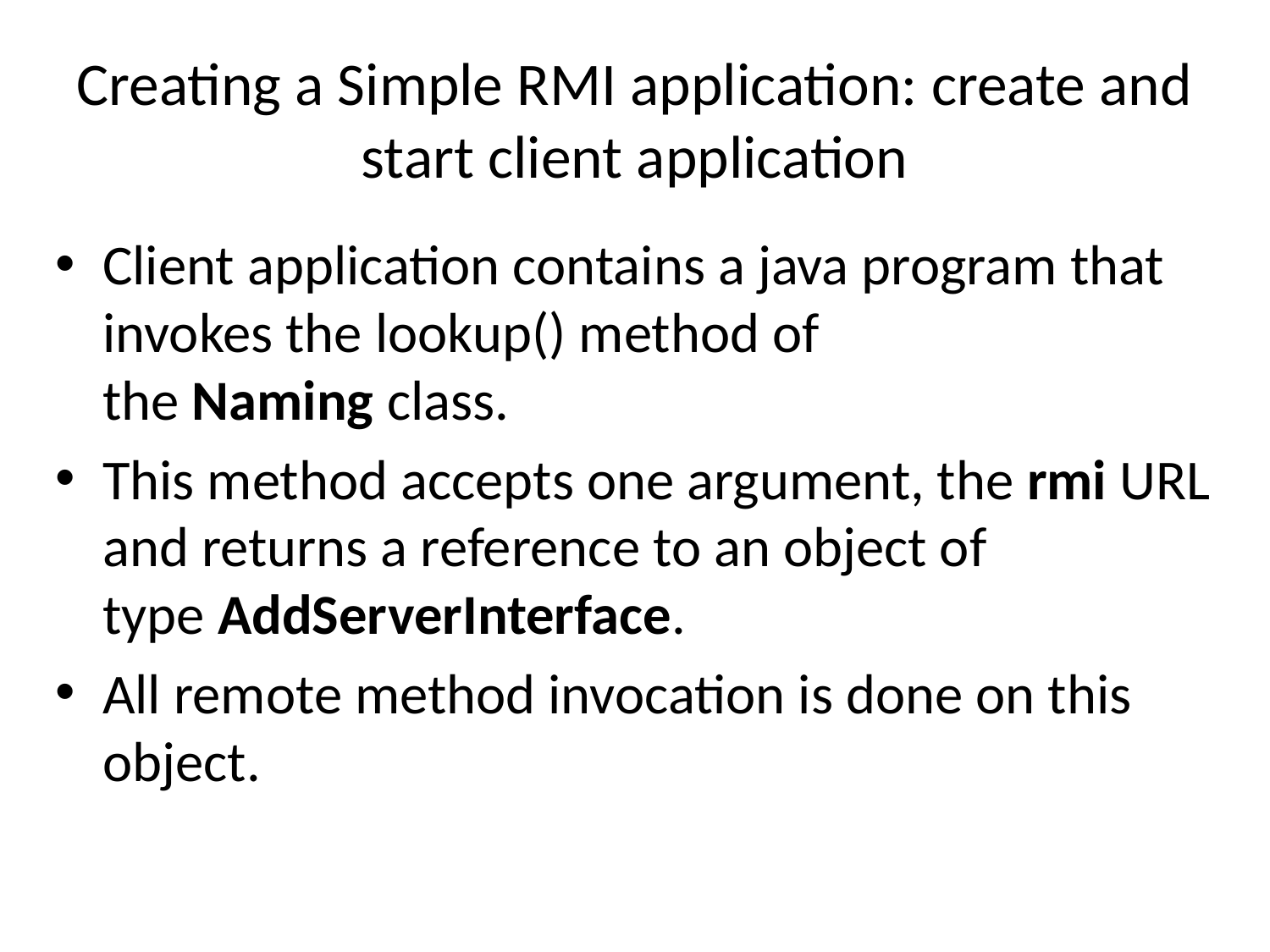

# Creating a Simple RMI application: create and start client application
Client application contains a java program that invokes the lookup() method of the Naming class.
This method accepts one argument, the rmi URL and returns a reference to an object of type AddServerInterface.
All remote method invocation is done on this object.